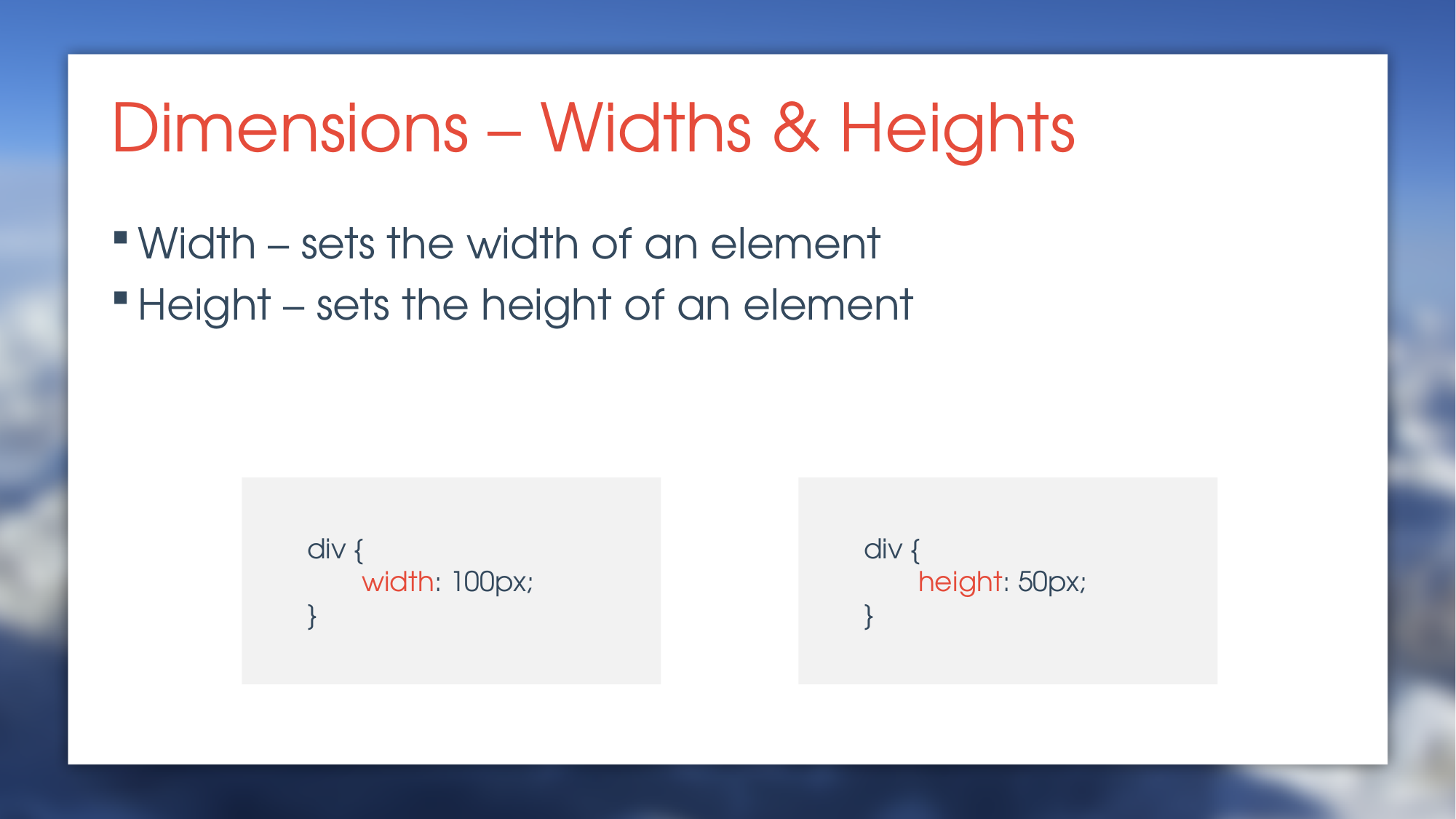

# Dimensions – Widths & Heights
Width – sets the width of an element
Height – sets the height of an element
div {
	height: 50px;
}
div {
	width: 100px;
}